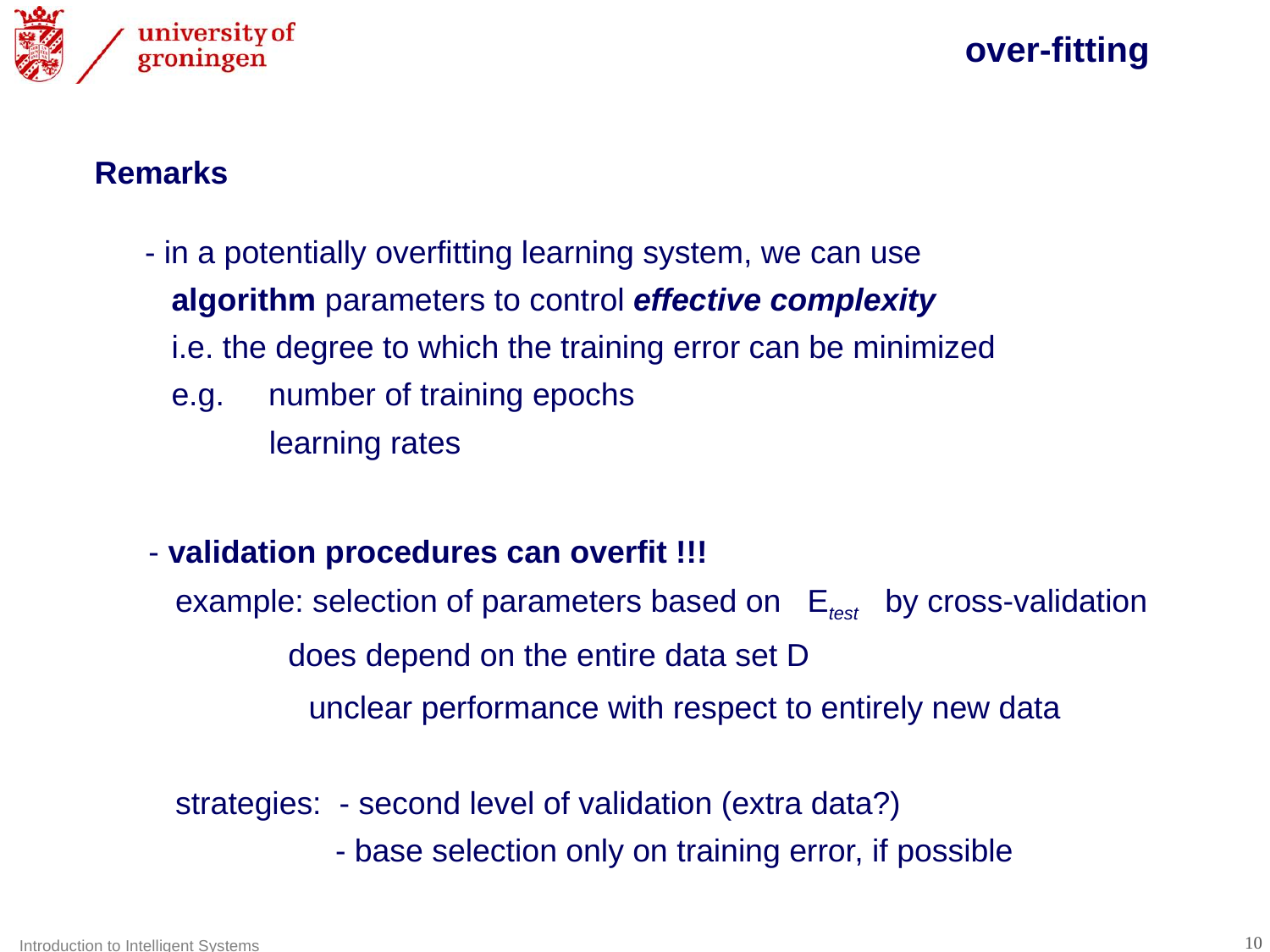

over-fitting
Remarks
- in a potentially overfitting learning system, we can use
   algorithm parameters to control effective complexity
   i.e. the degree to which the training error can be minimized
   e.g.     number of training epochs
              learning rates

- validation procedures can overfit !!!
   example: selection of parameters based on   Etest   by cross-validation
                          does depend on the entire data set D
                  unclear performance with respect to entirely new data

   strategies:  - second level of validation (extra data?)
                     - base selection only on training error, if possible
10